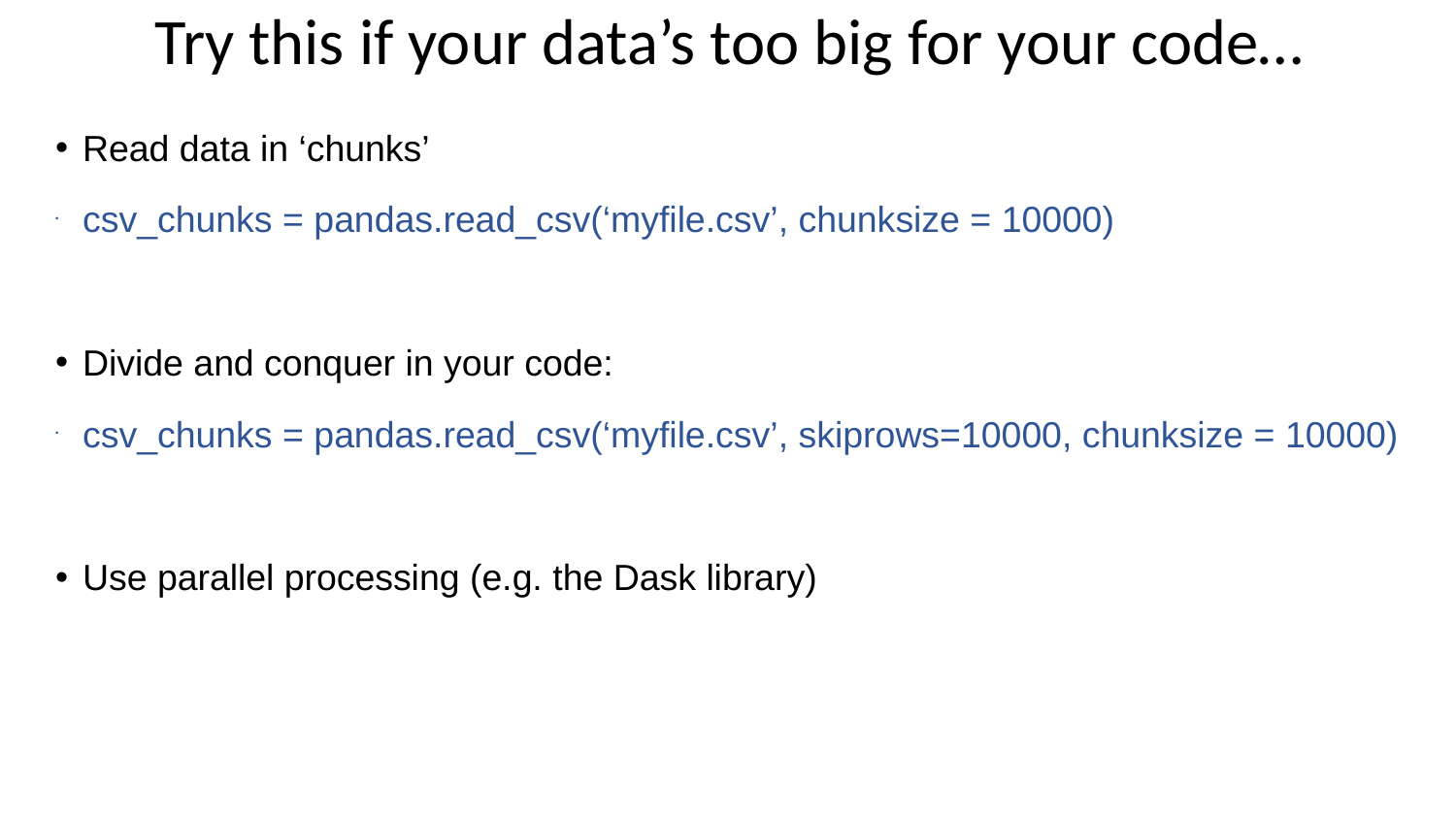

# Try this if your data’s too big for your code…
Read data in ‘chunks’
csv_chunks = pandas.read_csv(‘myfile.csv’, chunksize = 10000)

Divide and conquer in your code:
csv_chunks = pandas.read_csv(‘myfile.csv’, skiprows=10000, chunksize = 10000)

Use parallel processing (e.g. the Dask library)